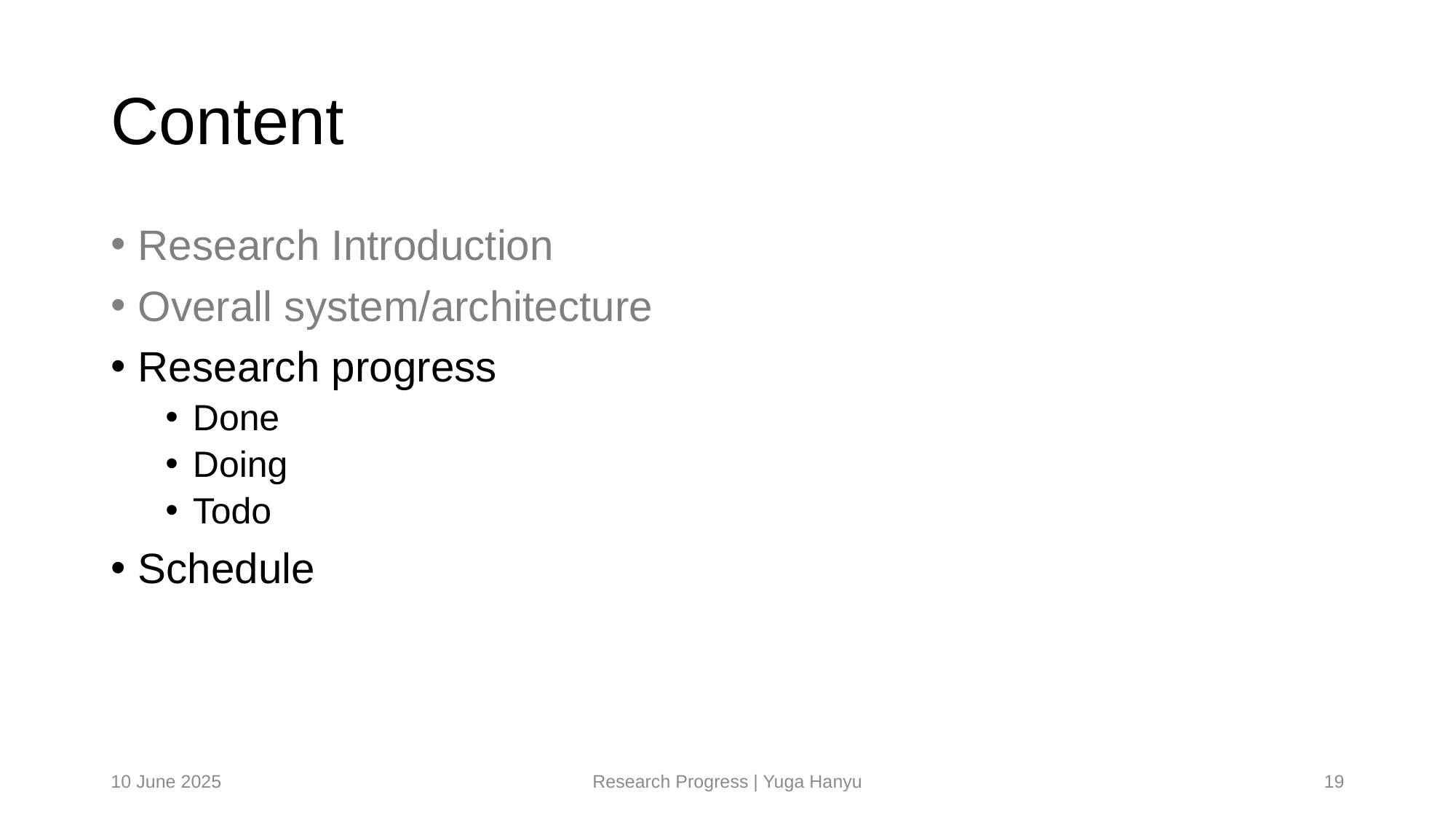

# Content
Research Introduction
Overall system/architecture
Research progress
Done
Doing
Todo
Schedule

10 June 2025
Research Progress | Yuga Hanyu
19